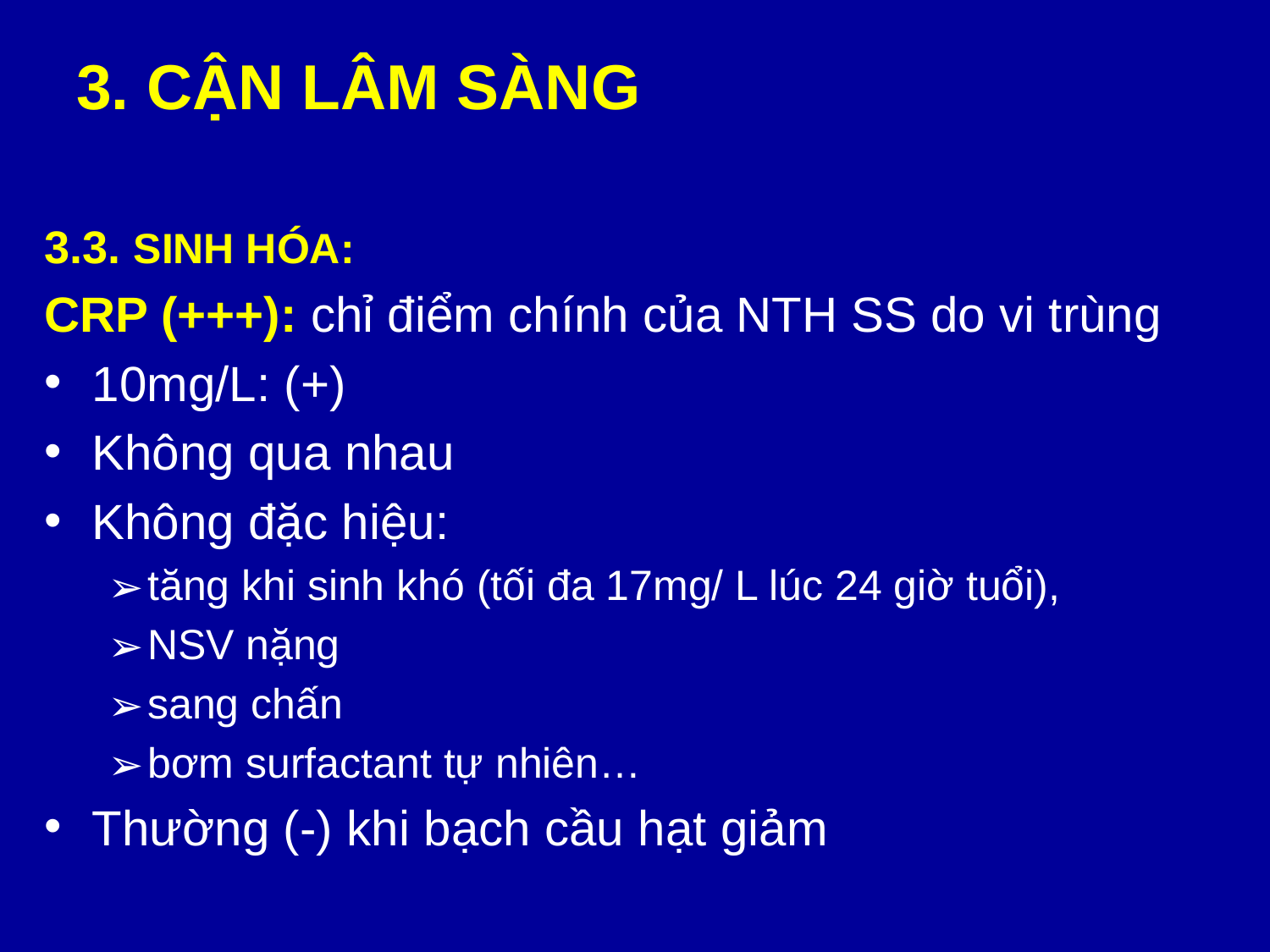

# 3. CẬN LÂM SÀNG
3.3. SINH HÓA:
CRP (+++): chỉ điểm chính của NTH SS do vi trùng
10mg/L: (+)
Không qua nhau
Không đặc hiệu:
tăng khi sinh khó (tối đa 17mg/ L lúc 24 giờ tuổi),
NSV nặng
sang chấn
bơm surfactant tự nhiên…
Thường (-) khi bạch cầu hạt giảm